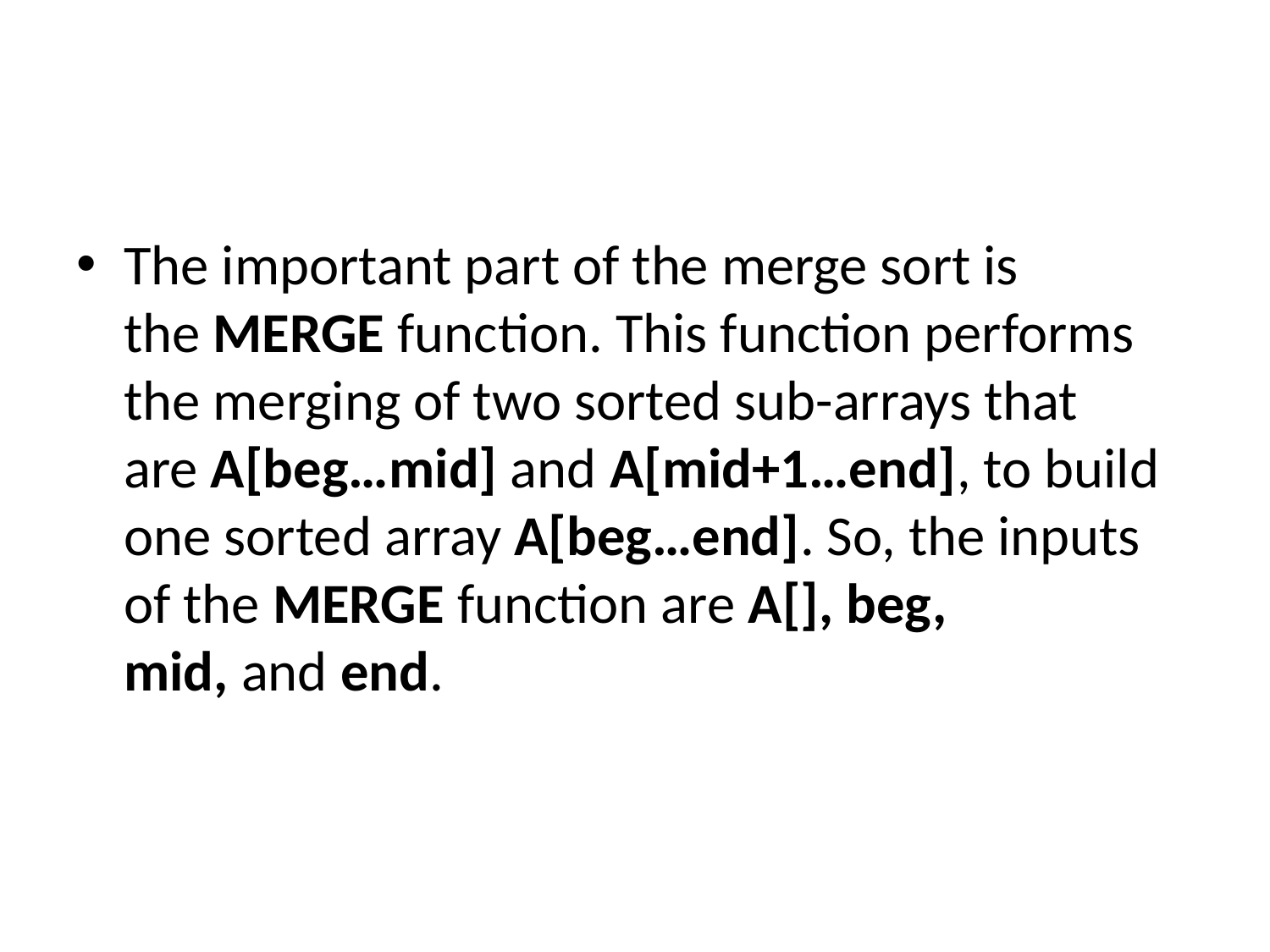

#
The important part of the merge sort is the MERGE function. This function performs the merging of two sorted sub-arrays that are A[beg…mid] and A[mid+1…end], to build one sorted array A[beg…end]. So, the inputs of the MERGE function are A[], beg, mid, and end.